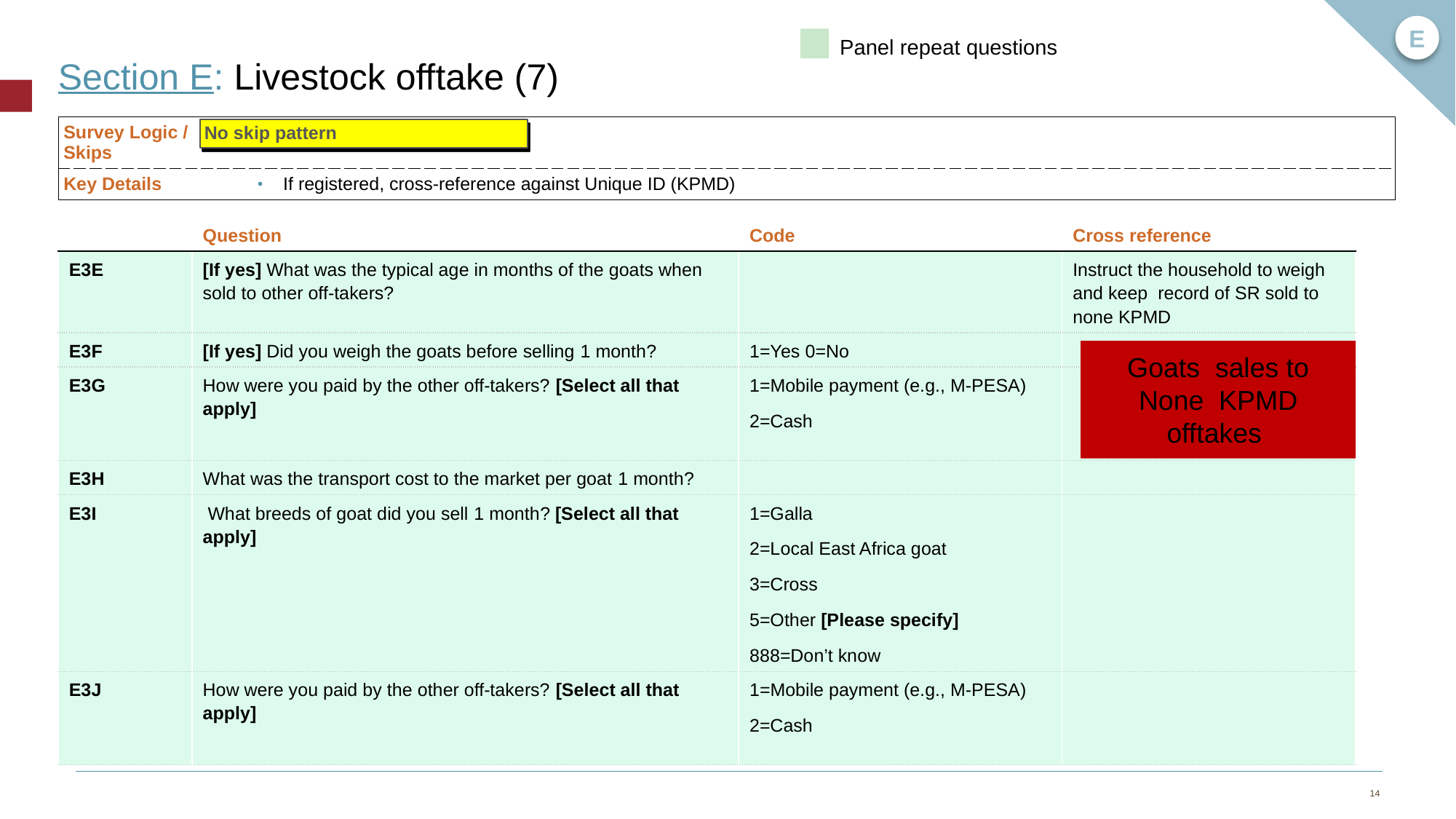

E
Panel repeat questions

# Section E: Livestock offtake (7)
| Survey Logic / Skips |  |
| --- | --- |
| Key Details | If registered, cross-reference against Unique ID (KPMD) |
No skip pattern
|  | Question | Code | Cross reference |
| --- | --- | --- | --- |
| E3E | [If yes] What was the typical age in months of the goats when sold to other off-takers? |  | Instruct the household to weigh and keep record of SR sold to none KPMD |
| E3F | [If yes] Did you weigh the goats before selling 1 month? | 1=Yes 0=No |  |
| E3G | How were you paid by the other off-takers? [Select all that apply] | 1=Mobile payment (e.g., M-PESA) 2=Cash |  |
| E3H | What was the transport cost to the market per goat 1 month? |  |  |
| E3I | What breeds of goat did you sell 1 month? [Select all that apply] | 1=Galla 2=Local East Africa goat 3=Cross 5=Other [Please specify] 888=Don’t know |  |
| E3J | How were you paid by the other off-takers? [Select all that apply] | 1=Mobile payment (e.g., M-PESA) 2=Cash |  |
Goats  sales to None  KPMD offtakes